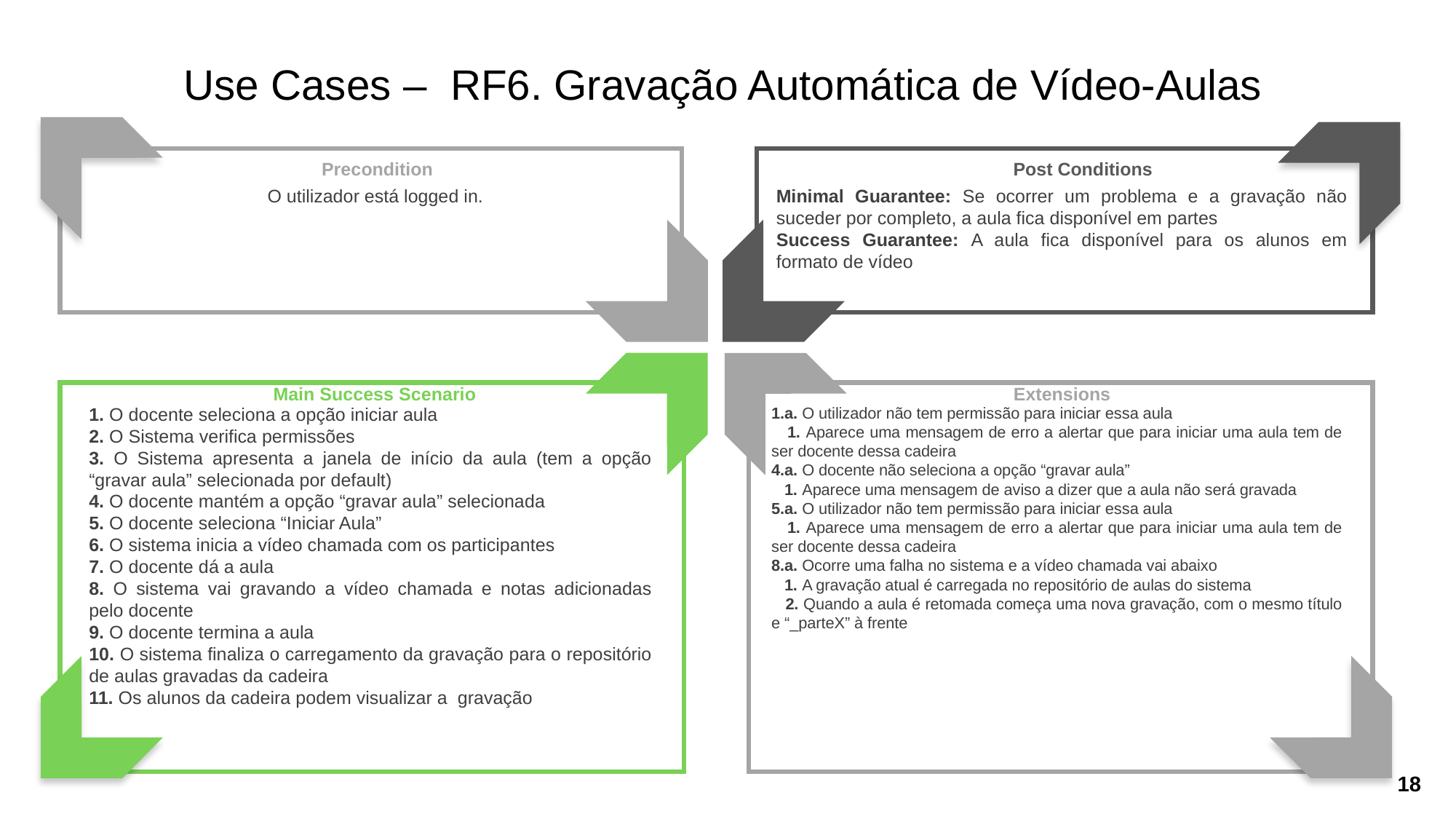

Use Cases –  RF6. Gravação Automática de Vídeo-Aulas

Precondition
O utilizador está logged in.
Post Conditions
Minimal Guarantee: Se ocorrer um problema e a gravação não suceder por completo, a aula fica disponível em partes
Success Guarantee: A aula fica disponível para os alunos em formato de vídeo

Main Success Scenario
Extensions

1.a. O utilizador não tem permissão para iniciar essa aula
   1. Aparece uma mensagem de erro a alertar que para iniciar uma aula tem de ser docente dessa cadeira
4.a. O docente não seleciona a opção “gravar aula”
   1. Aparece uma mensagem de aviso a dizer que a aula não será gravada
5.a. O utilizador não tem permissão para iniciar essa aula
   1. Aparece uma mensagem de erro a alertar que para iniciar uma aula tem de ser docente dessa cadeira
8.a. Ocorre uma falha no sistema e a vídeo chamada vai abaixo
   1. A gravação atual é carregada no repositório de aulas do sistema
   2. Quando a aula é retomada começa uma nova gravação, com o mesmo título e “_parteX” à frente
1. O docente seleciona a opção iniciar aula
2. O Sistema verifica permissões
3. O Sistema apresenta a janela de início da aula (tem a opção “gravar aula” selecionada por default)
4. O docente mantém a opção “gravar aula” selecionada
5. O docente seleciona “Iniciar Aula”
6. O sistema inicia a vídeo chamada com os participantes
7. O docente dá a aula
8. O sistema vai gravando a vídeo chamada e notas adicionadas pelo docente
9. O docente termina a aula
10. O sistema finaliza o carregamento da gravação para o repositório de aulas gravadas da cadeira
11. Os alunos da cadeira podem visualizar a  gravação

18